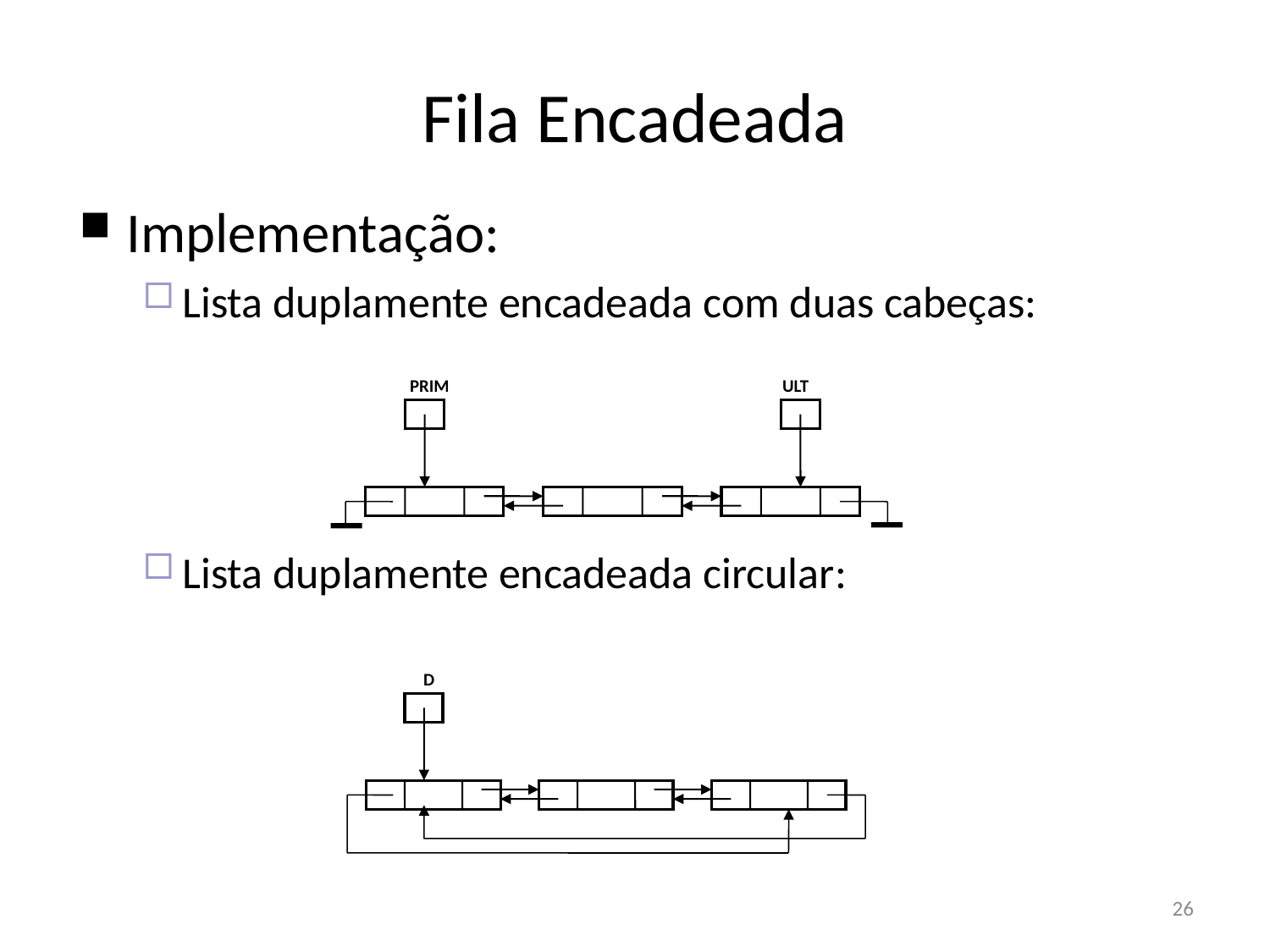

Fila Encadeada
Implementação:
Lista duplamente encadeada com duas cabeças:

Lista duplamente encadeada circular:
PRIM
ULT

D

26